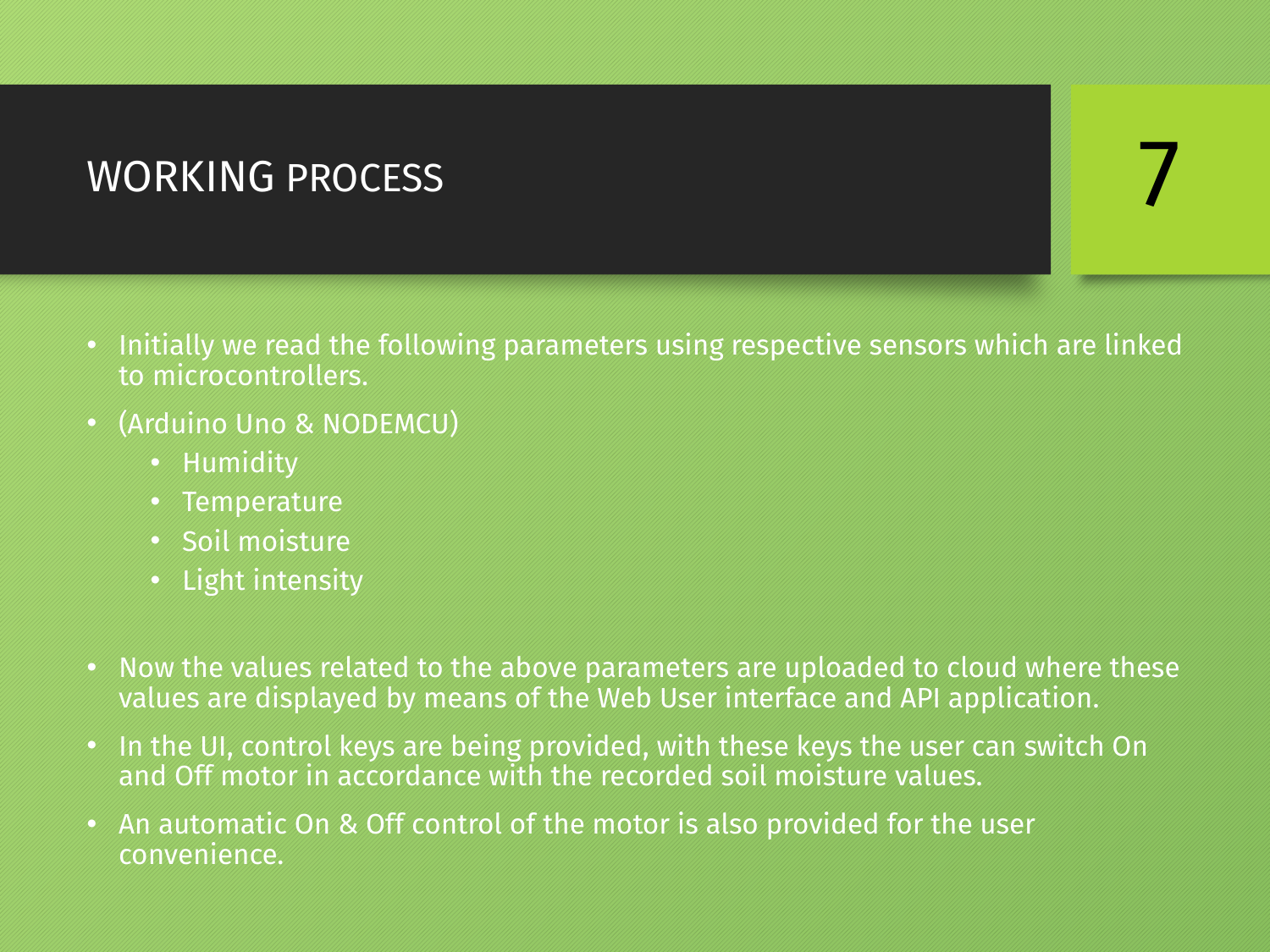

# WORKING PROCESS
 7
Initially we read the following parameters using respective sensors which are linked to microcontrollers.
(Arduino Uno & NODEMCU)
Humidity
Temperature
Soil moisture
Light intensity

Now the values related to the above parameters are uploaded to cloud where these values are displayed by means of the Web User interface and API application.
In the UI, control keys are being provided, with these keys the user can switch On and Off motor in accordance with the recorded soil moisture values.
An automatic On & Off control of the motor is also provided for the user convenience.